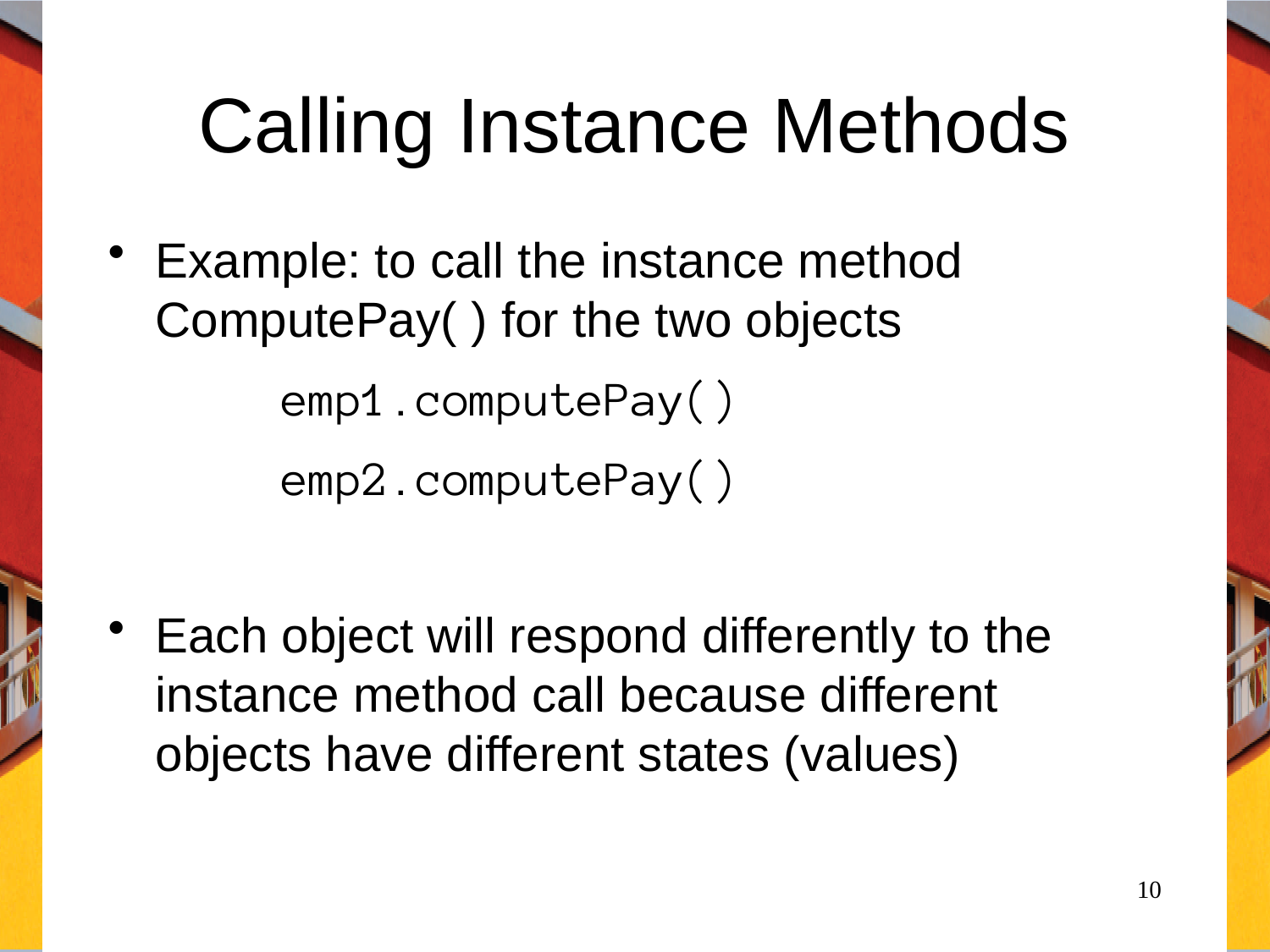

# Calling Instance Methods
Example: to call the instance method ComputePay( ) for the two objects
		emp1.computePay()
		emp2.computePay()

Each object will respond differently to the instance method call because different objects have different states (values)
10